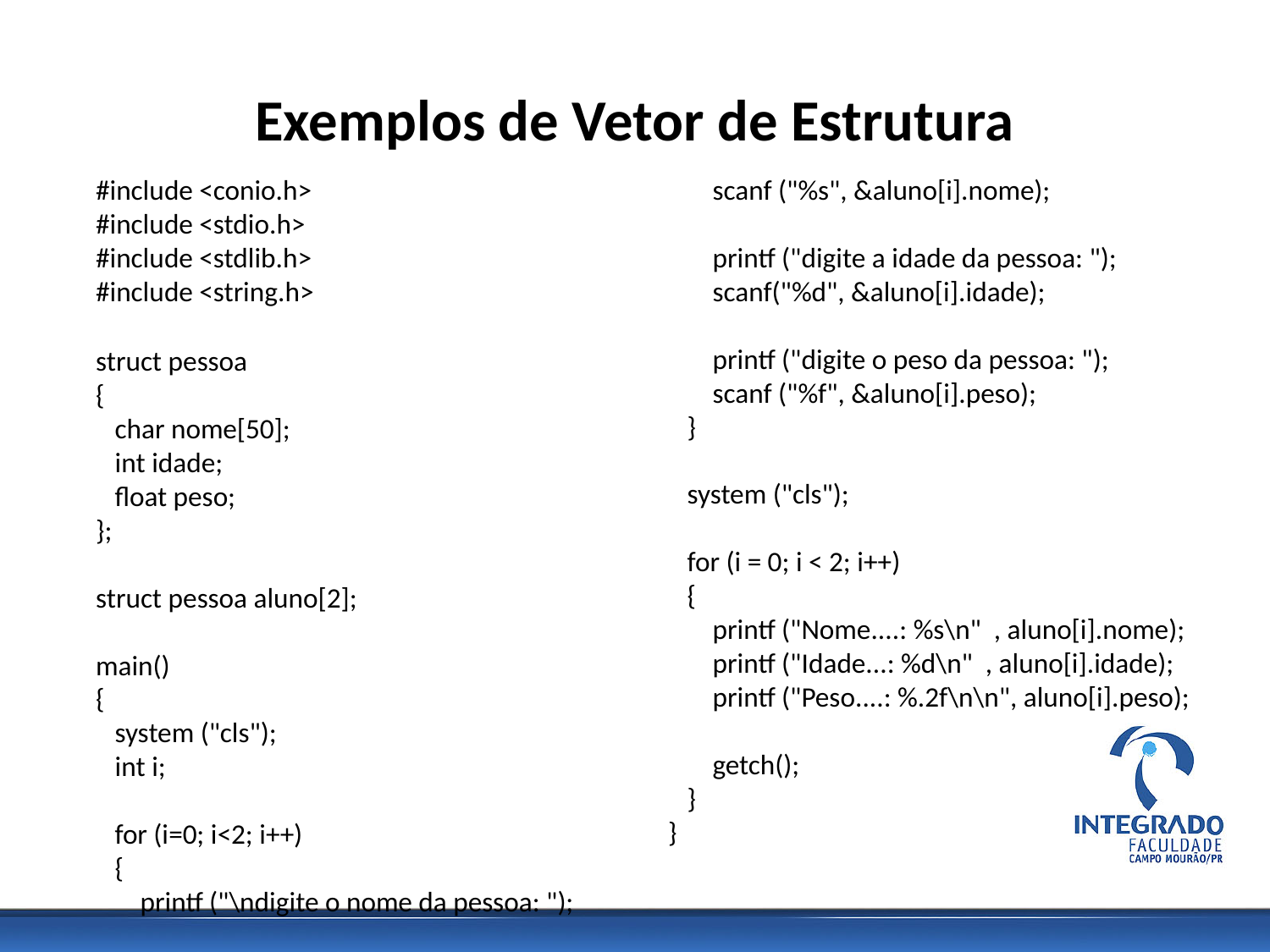

# Exemplos de Vetor de Estrutura
#include <conio.h>
#include <stdio.h>
#include <stdlib.h>
#include <string.h>

struct pessoa
{
   char nome[50];
   int idade;
   float peso;
};

struct pessoa aluno[2];

main()
{
   system ("cls");
   int i;

   for (i=0; i<2; i++)
   {
       printf ("\ndigite o nome da pessoa: ");
       scanf ("%s", &aluno[i].nome);

       printf ("digite a idade da pessoa: ");
       scanf("%d", &aluno[i].idade);

       printf ("digite o peso da pessoa: ");
       scanf ("%f", &aluno[i].peso);
   }

   system ("cls");

   for (i = 0; i < 2; i++)
   {
       printf ("Nome....: %s\n"  , aluno[i].nome);
       printf ("Idade...: %d\n"  , aluno[i].idade);
       printf ("Peso....: %.2f\n\n", aluno[i].peso);

       getch();
   }
}